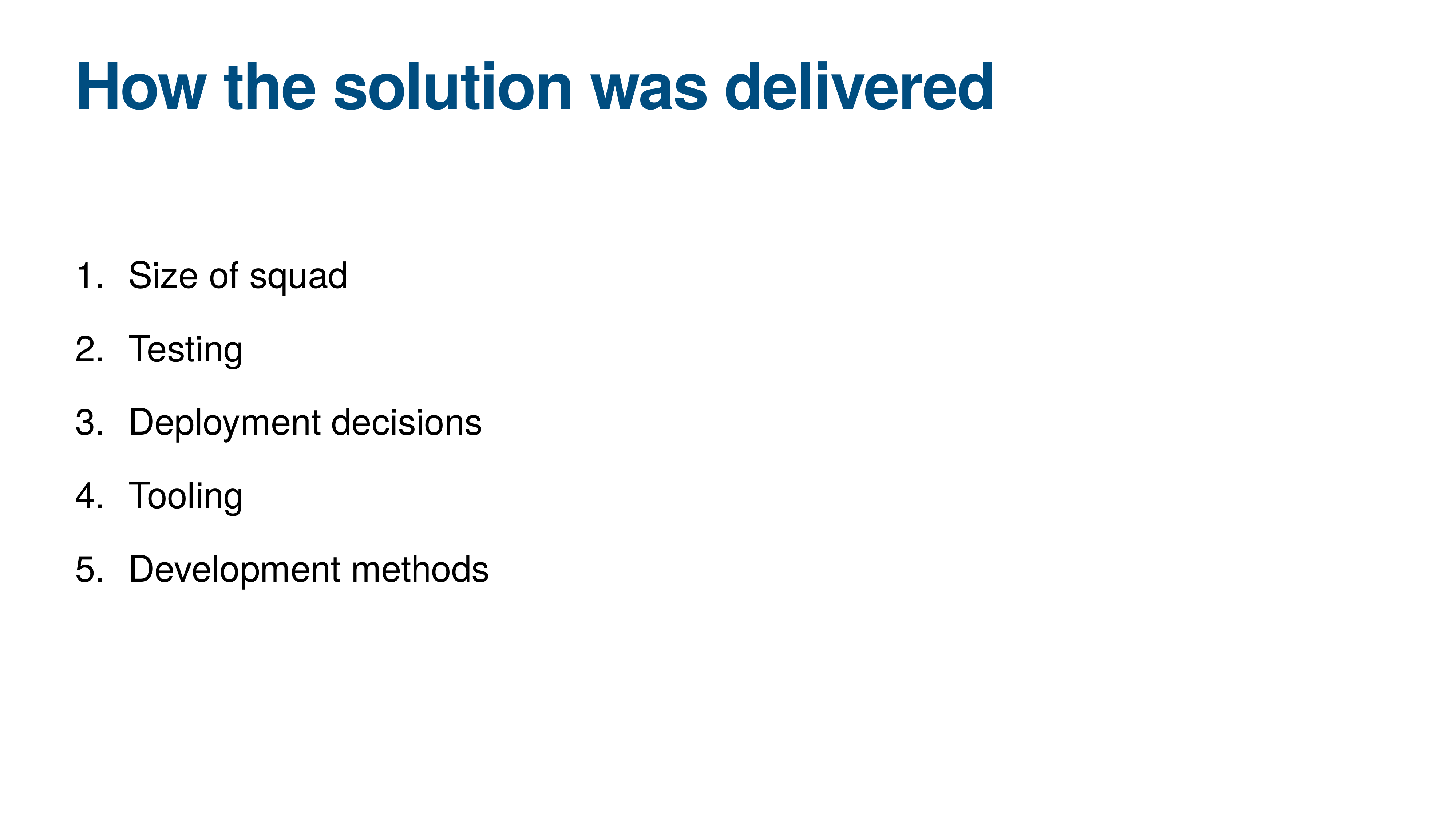

# How the solution was delivered
Size of squad
Testing
Deployment decisions
Tooling
Development methods